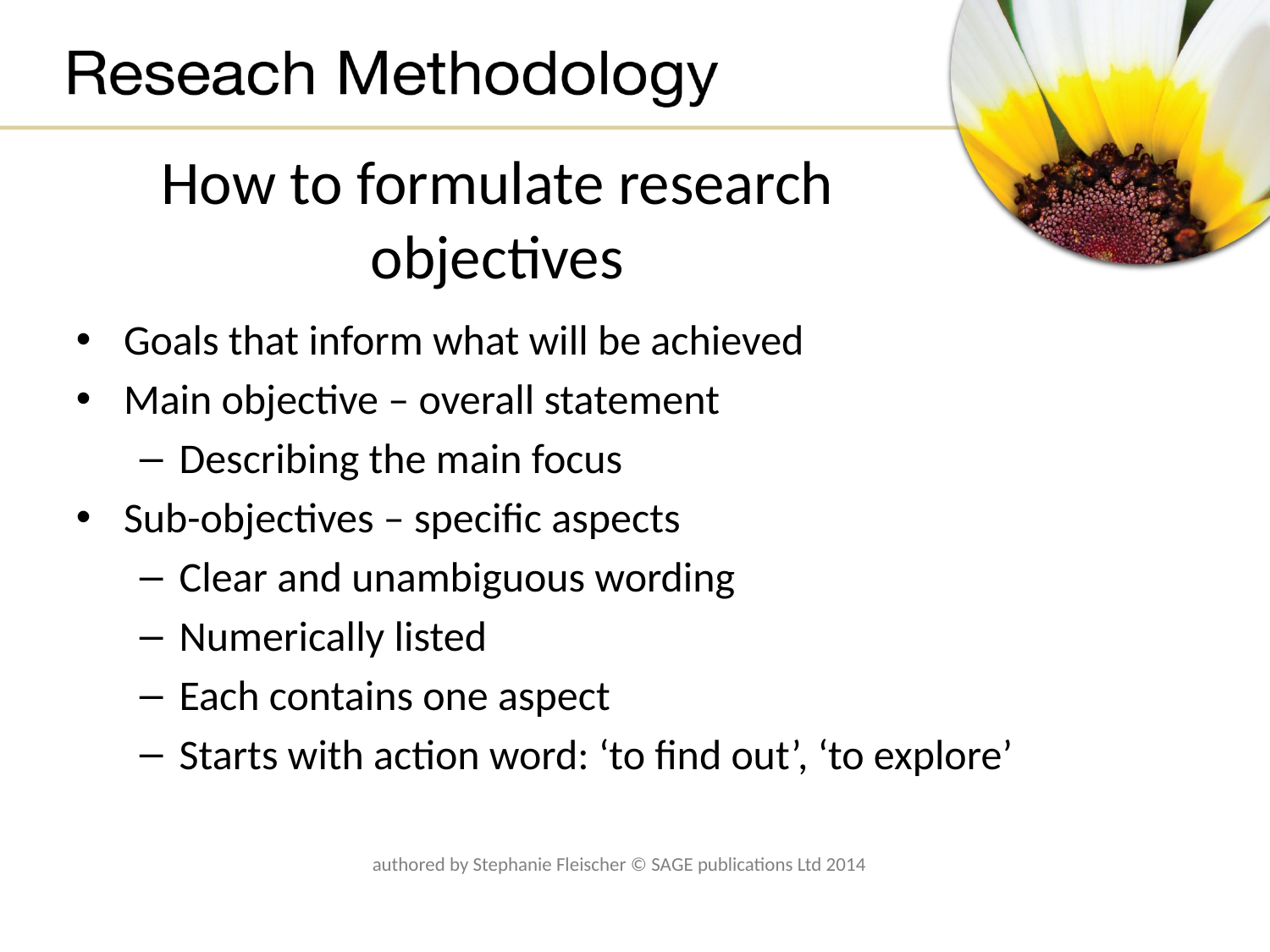

# How to formulate research objectives
Goals that inform what will be achieved
Main objective – overall statement
Describing the main focus
Sub-objectives – specific aspects
Clear and unambiguous wording
Numerically listed
Each contains one aspect
Starts with action word: ‘to find out’, ‘to explore’
authored by Stephanie Fleischer © SAGE publications Ltd 2014